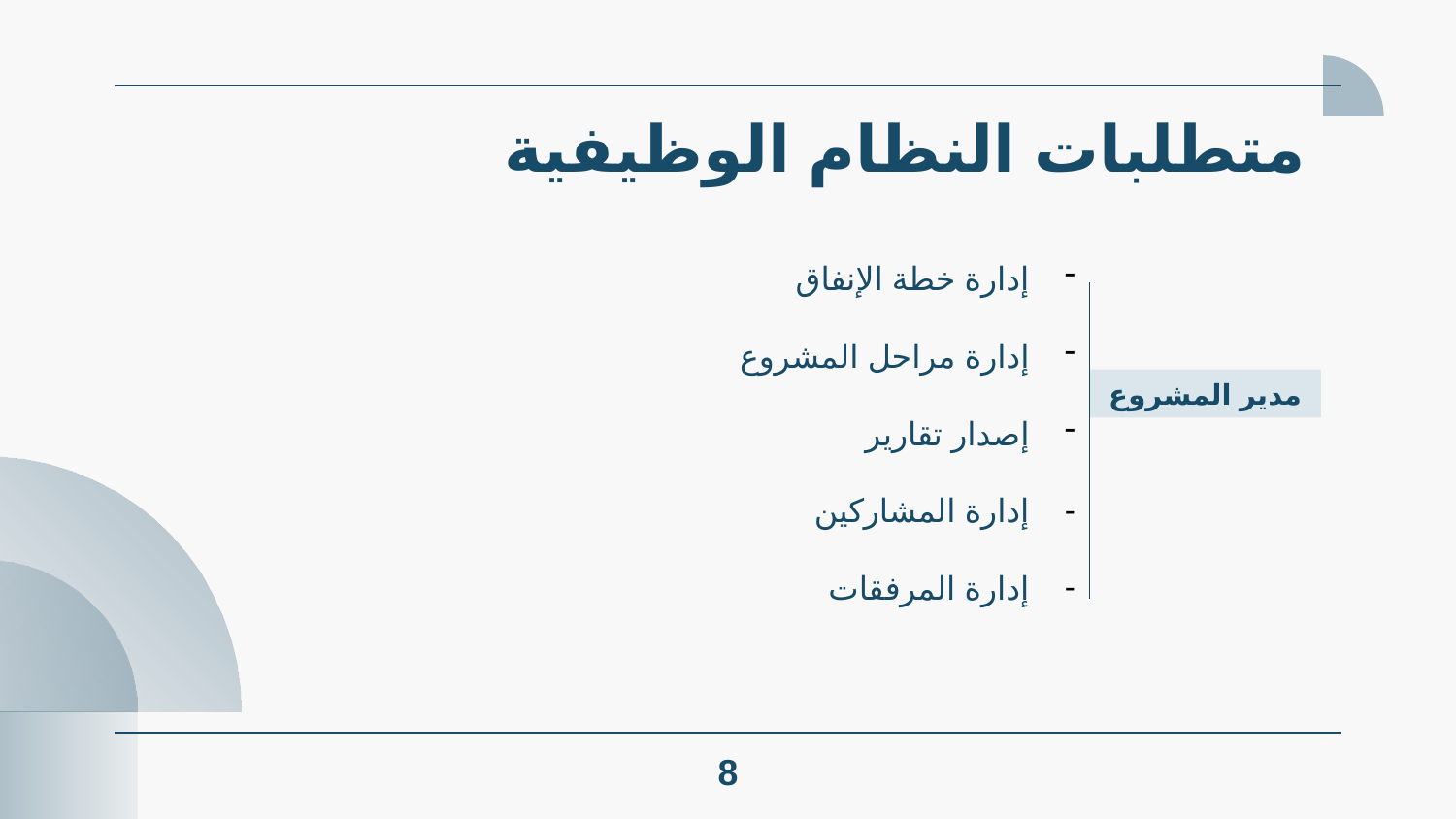

متطلبات النظام الوظيفية
إدارة خطة الإنفاق

إدارة مراحل المشروع

إصدار تقارير

إدارة المشاركين

إدارة المرفقات

مدير المشروع
8